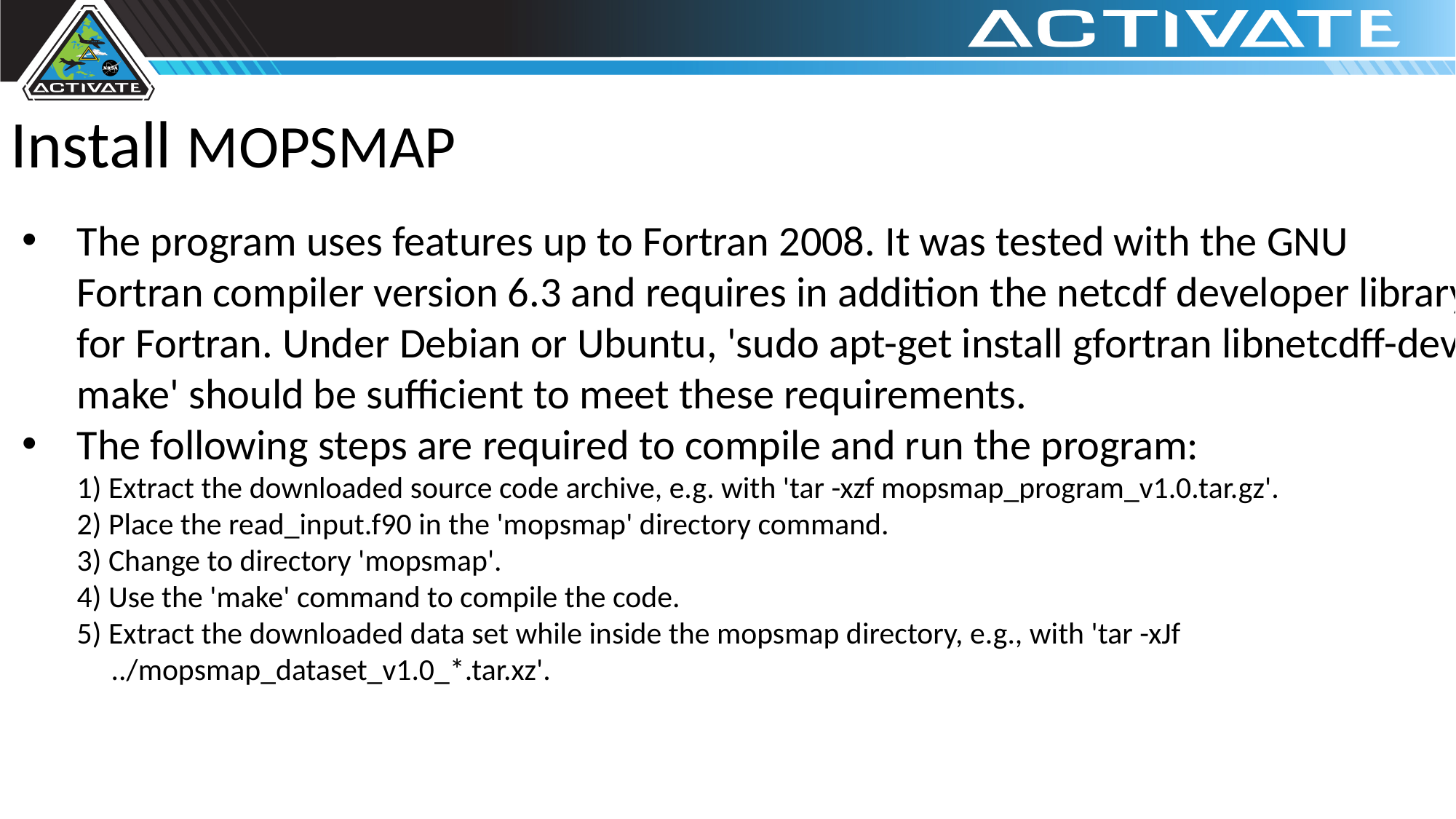

Install MOPSMAP
The program uses features up to Fortran 2008. It was tested with the GNU Fortran compiler version 6.3 and requires in addition the netcdf developer library for Fortran. Under Debian or Ubuntu, 'sudo apt-get install gfortran libnetcdff-dev make' should be sufficient to meet these requirements.
The following steps are required to compile and run the program:
1) Extract the downloaded source code archive, e.g. with 'tar -xzf mopsmap_program_v1.0.tar.gz'.
2) Place the read_input.f90 in the 'mopsmap' directory command.
3) Change to directory 'mopsmap'.
4) Use the 'make' command to compile the code.
5) Extract the downloaded data set while inside the mopsmap directory, e.g., with 'tar -xJf ../mopsmap_dataset_v1.0_*.tar.xz'.